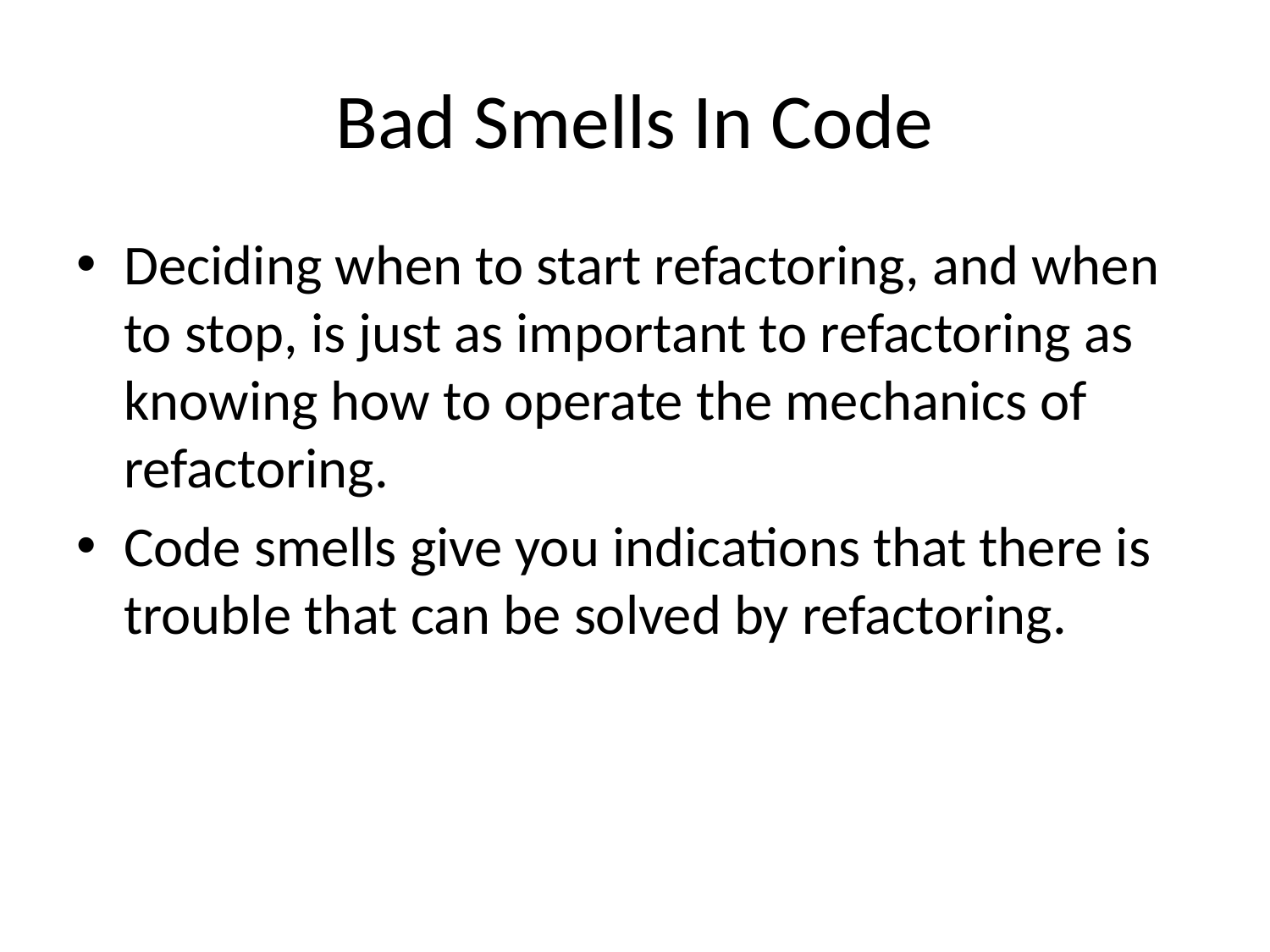

# Bad Smells In Code
Deciding when to start refactoring, and when to stop, is just as important to refactoring as knowing how to operate the mechanics of refactoring.
Code smells give you indications that there is trouble that can be solved by refactoring.